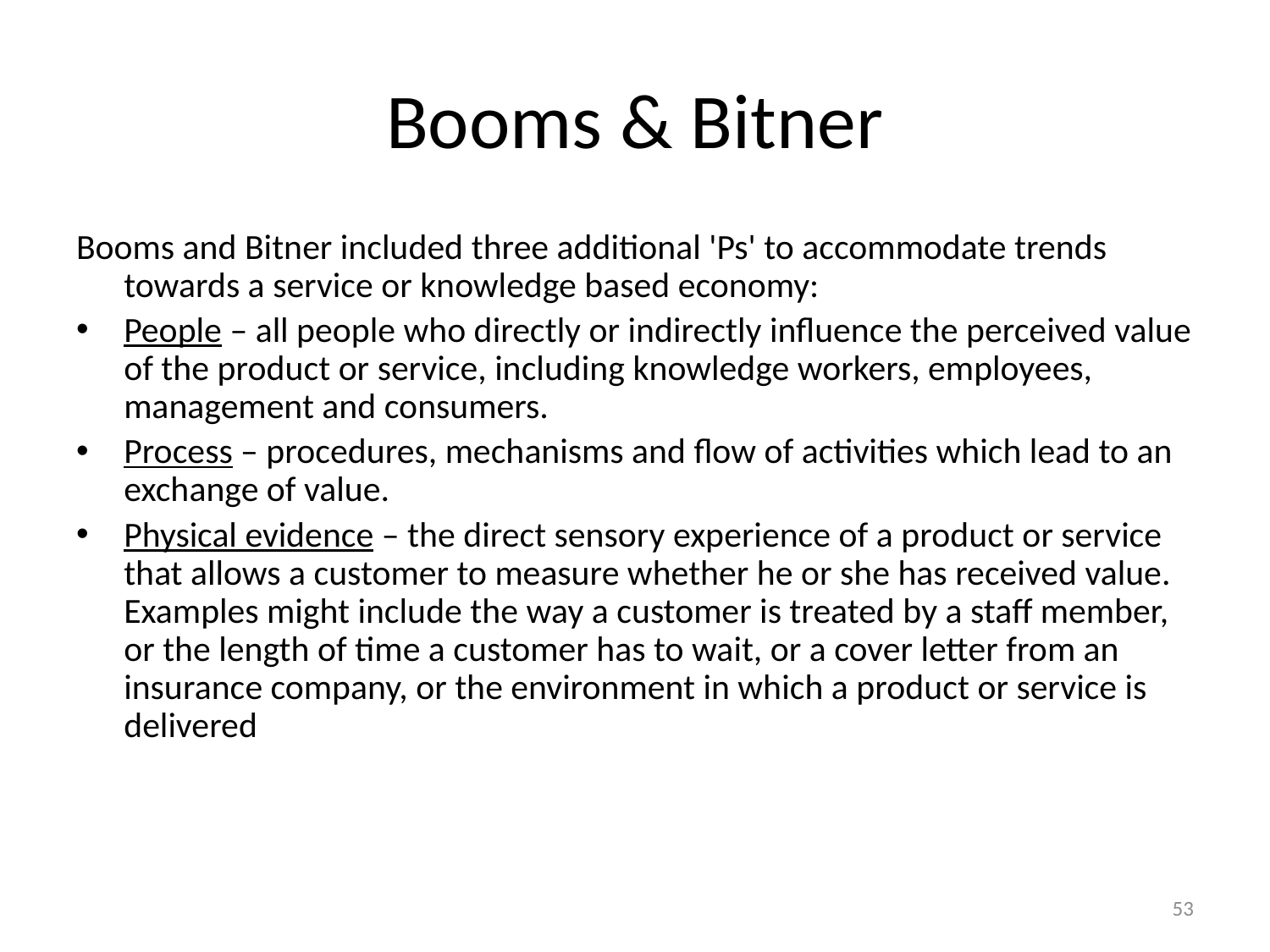

# Booms & Bitner
Booms and Bitner included three additional 'Ps' to accommodate trends towards a service or knowledge based economy:
People – all people who directly or indirectly influence the perceived value of the product or service, including knowledge workers, employees, management and consumers.
Process – procedures, mechanisms and flow of activities which lead to an exchange of value.
Physical evidence – the direct sensory experience of a product or service that allows a customer to measure whether he or she has received value. Examples might include the way a customer is treated by a staff member, or the length of time a customer has to wait, or a cover letter from an insurance company, or the environment in which a product or service is delivered
53